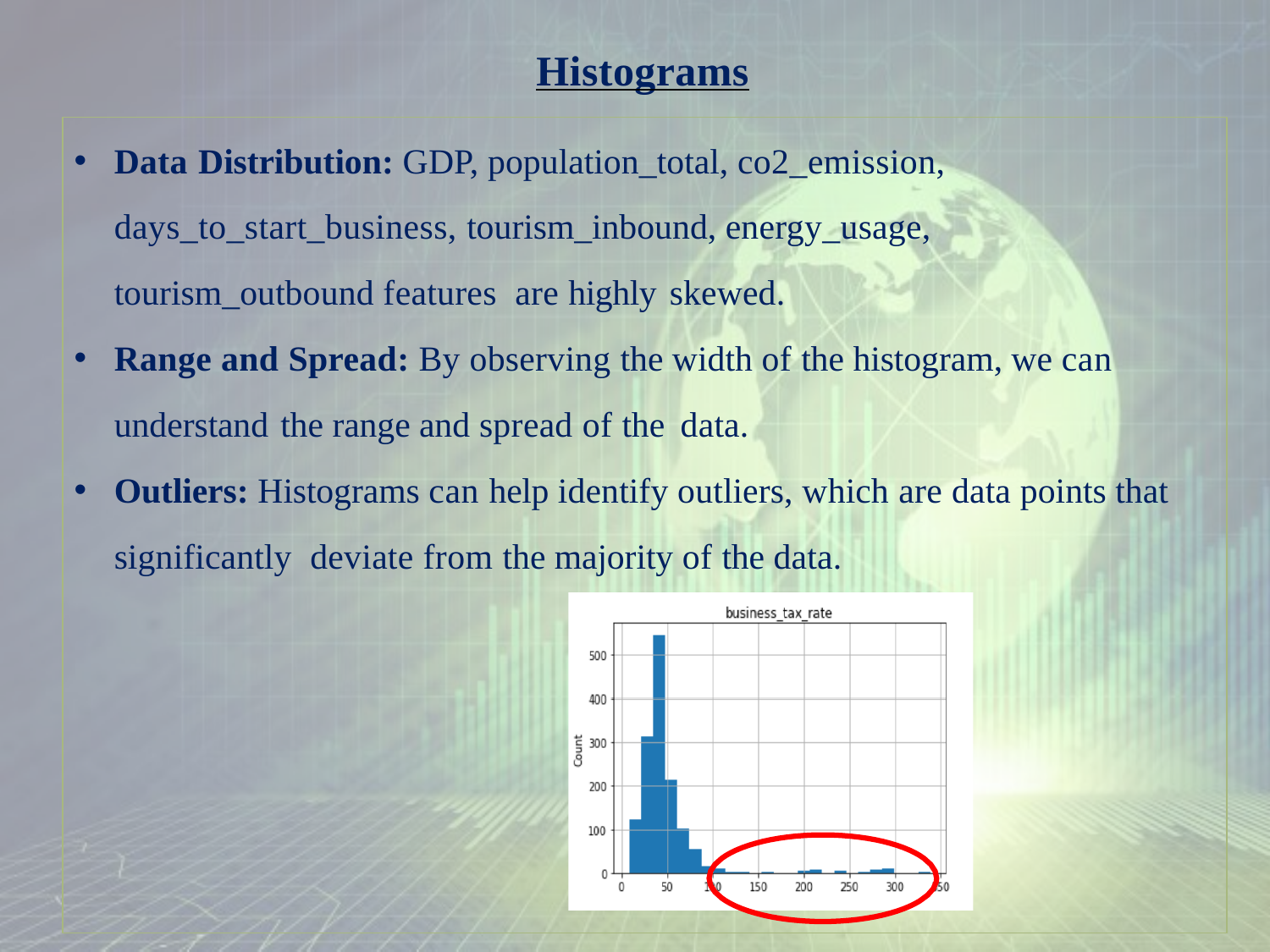

# Histograms
Data Distribution: GDP, population_total, co2_emission,  days_to_start_business, tourism_inbound, energy_usage, tourism_outbound features  are highly skewed.
Range and Spread: By observing the width of the histogram, we can understand the range and spread of the data.
Outliers: Histograms can help identify outliers, which are data points that significantly  deviate from the majority of the data.